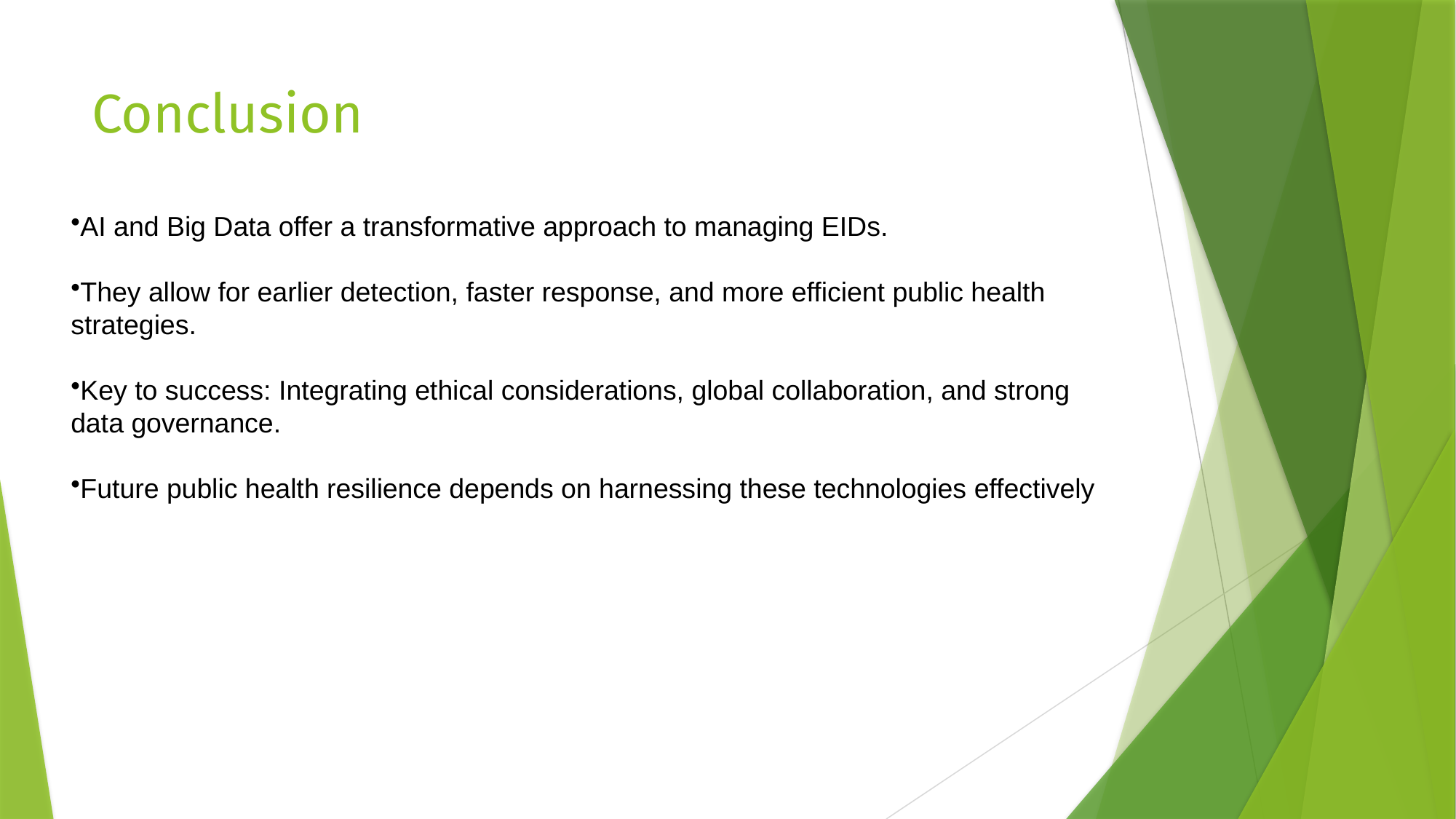

# Conclusion
AI and Big Data offer a transformative approach to managing EIDs.
They allow for earlier detection, faster response, and more efficient public health strategies.
Key to success: Integrating ethical considerations, global collaboration, and strong data governance.
Future public health resilience depends on harnessing these technologies effectively